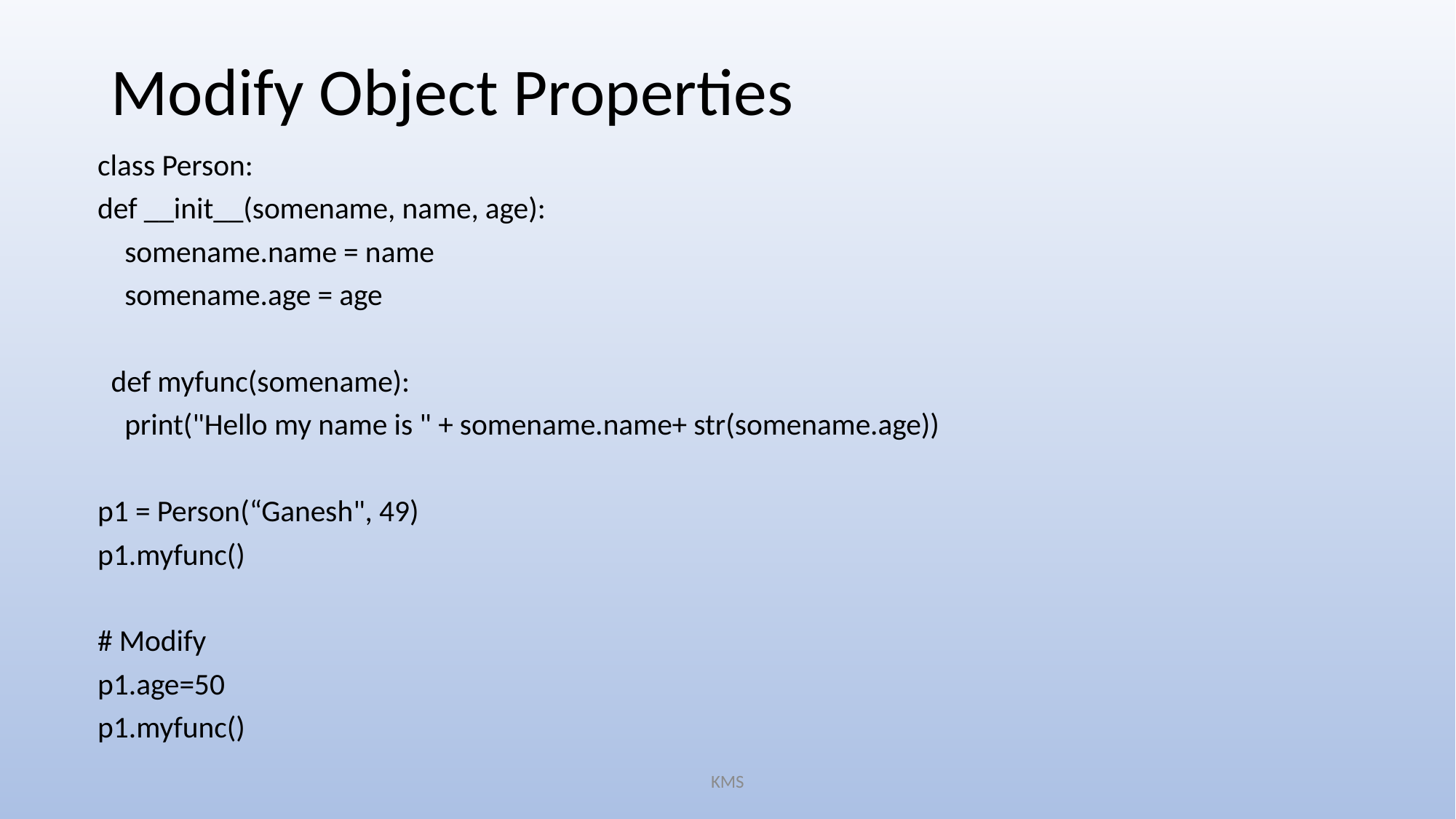

# Modify Object Properties
class Person:
def __init__(somename, name, age):
    somename.name = name
    somename.age = age

  def myfunc(somename):
    print("Hello my name is " + somename.name+ str(somename.age))

p1 = Person(“Ganesh", 49)
p1.myfunc()

# Modify
p1.age=50
p1.myfunc()
KMS